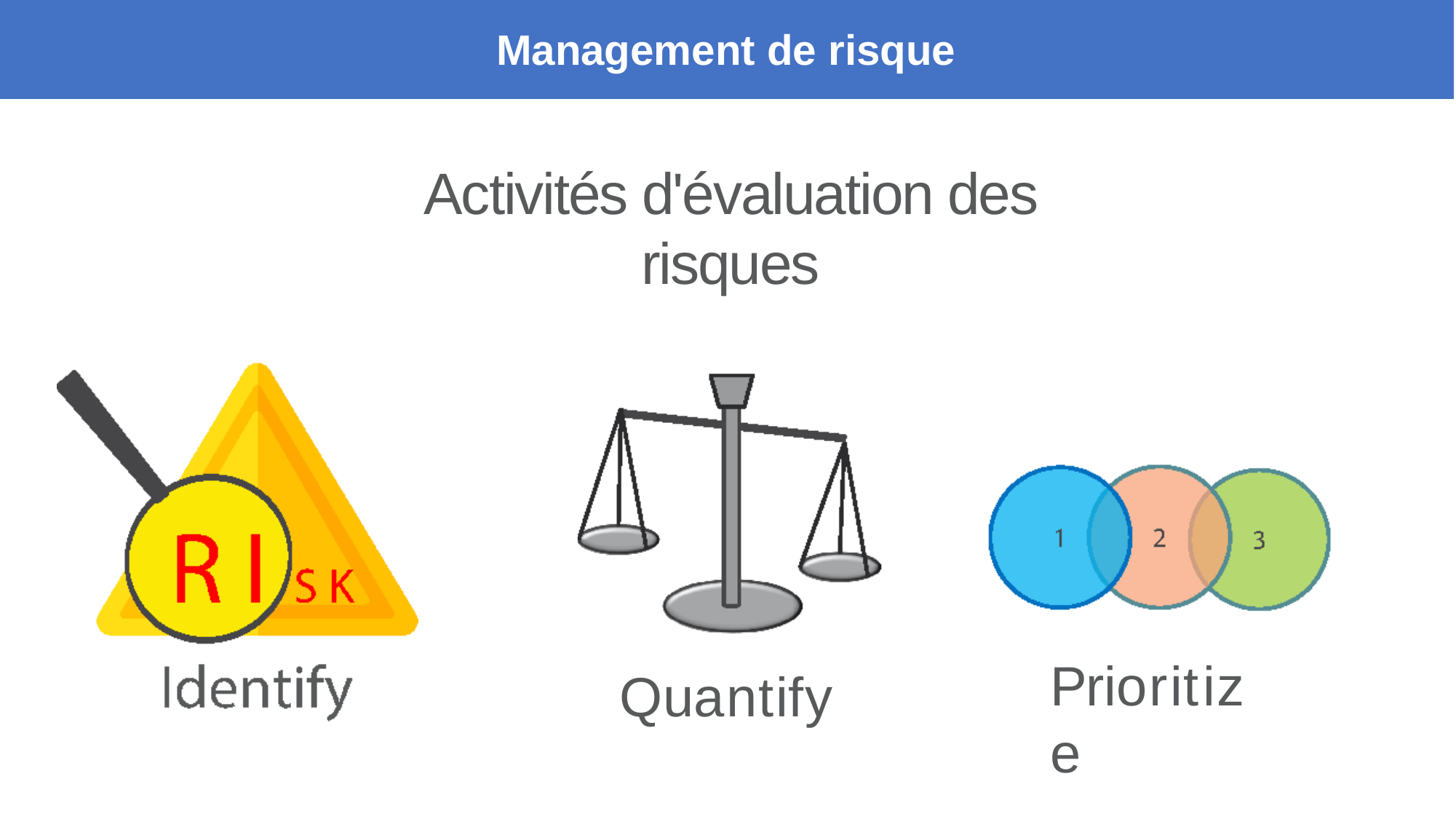

Management de risque
Activités d'évaluation des risques

Prioritize
Quantify